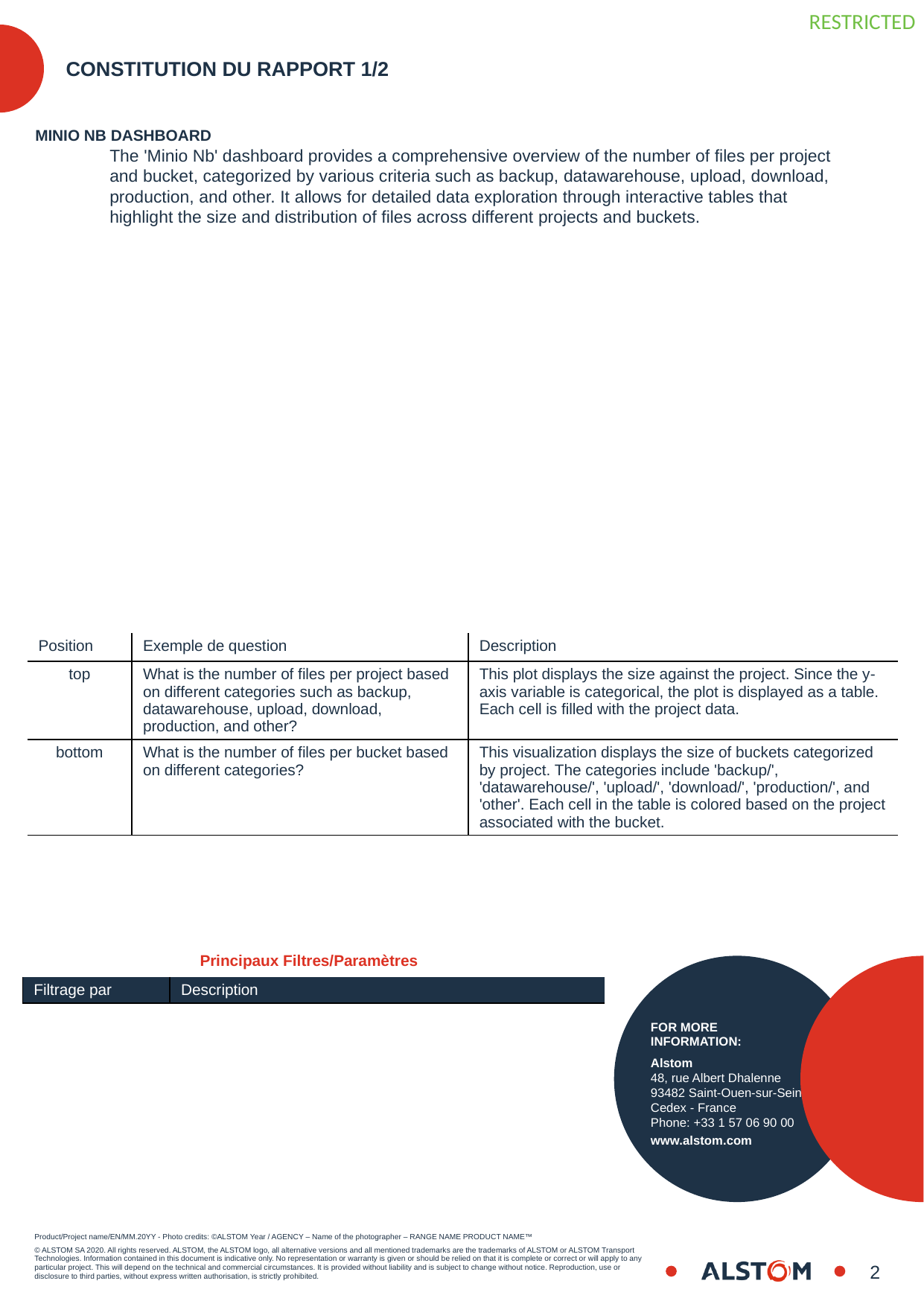

# Constitution du rapport 1/2
Minio Nb Dashboard
The 'Minio Nb' dashboard provides a comprehensive overview of the number of files per project and bucket, categorized by various criteria such as backup, datawarehouse, upload, download, production, and other. It allows for detailed data exploration through interactive tables that highlight the size and distribution of files across different projects and buckets.

| Position | Exemple de question | Description |
| --- | --- | --- |
| top | What is the number of files per project based on different categories such as backup, datawarehouse, upload, download, production, and other? | This plot displays the size against the project. Since the y-axis variable is categorical, the plot is displayed as a table. Each cell is filled with the project data. |
| bottom | What is the number of files per bucket based on different categories? | This visualization displays the size of buckets categorized by project. The categories include 'backup/', 'datawarehouse/', 'upload/', 'download/', 'production/', and 'other'. Each cell in the table is colored based on the project associated with the bucket. |

Principaux Filtres/Paramètres
| Filtrage par | Description |
| --- | --- |
2
8/30/2024